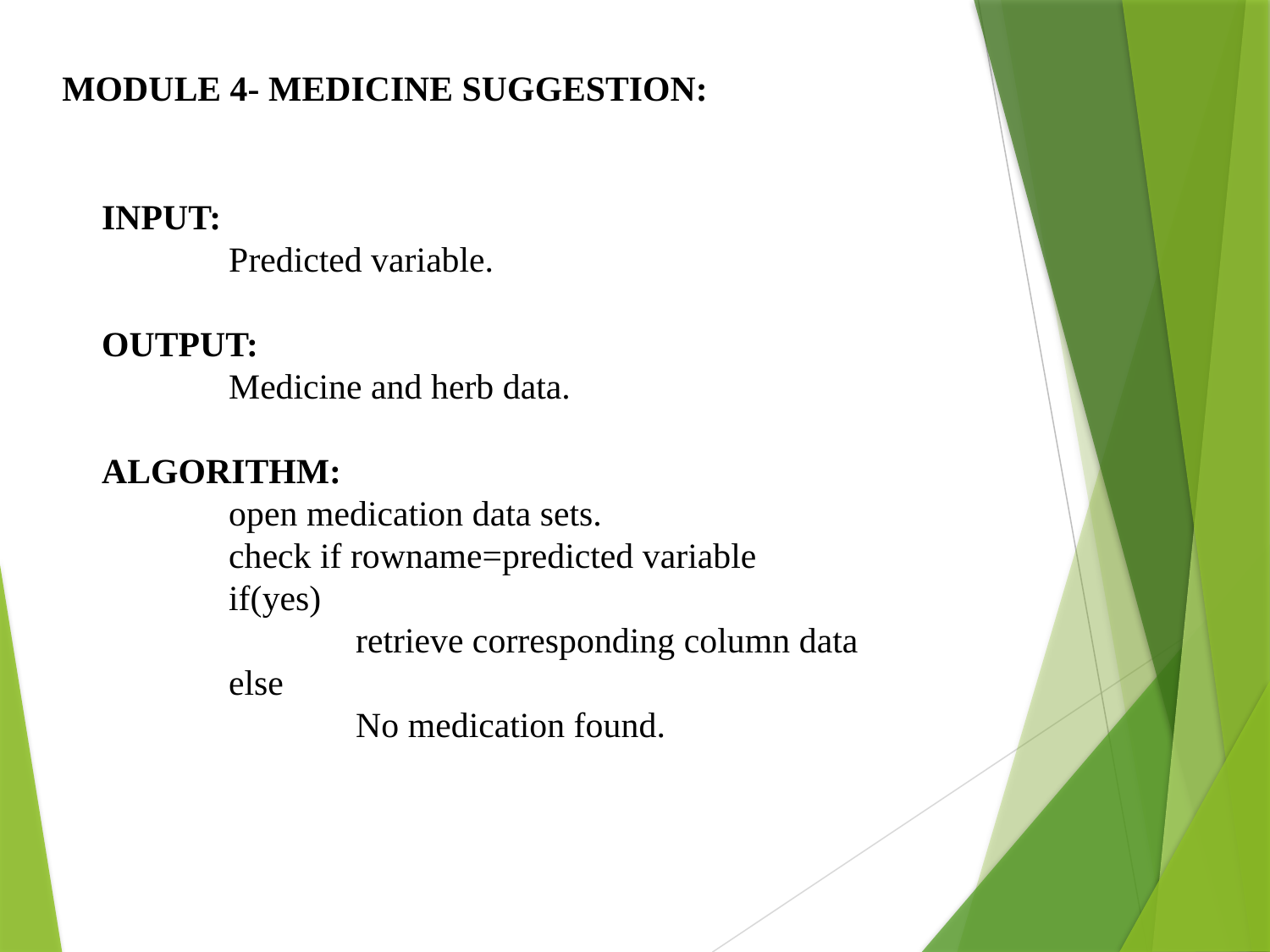

MODULE 4- MEDICINE SUGGESTION:
INPUT:
	Predicted variable.

OUTPUT:
	Medicine and herb data.

ALGORITHM:
	open medication data sets.
	check if rowname=predicted variable
	if(yes)
		retrieve corresponding column data
	else
		No medication found.